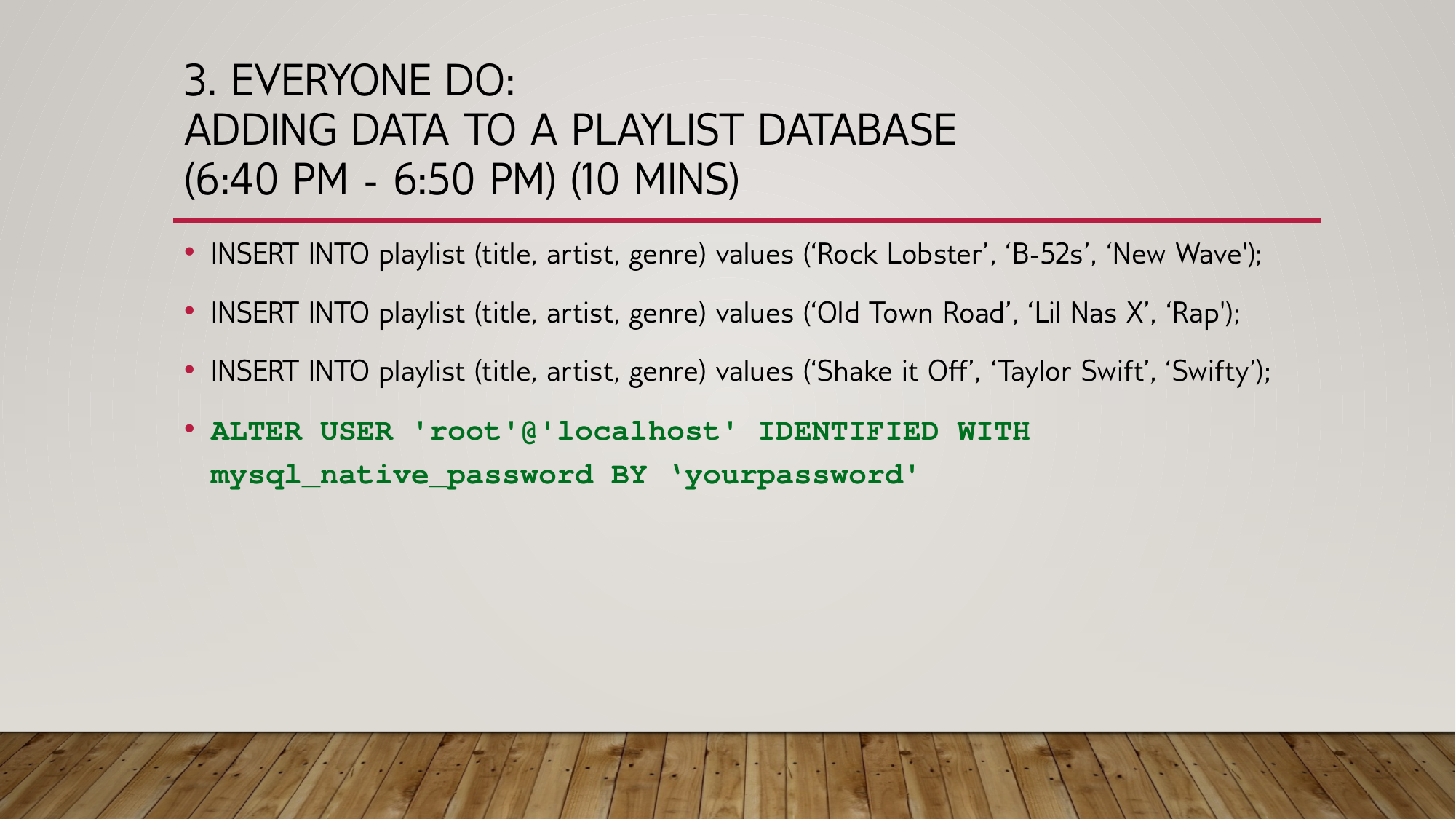

# 3. EVERYONE Do: ADDING DATA TO a PLAYLIST Database (6:40 PM - 6:50 PM) (10 mins)
INSERT INTO playlist (title, artist, genre) values (‘Rock Lobster’, ‘B-52s’, ‘New Wave');
INSERT INTO playlist (title, artist, genre) values (‘Old Town Road’, ‘Lil Nas X’, ‘Rap');
INSERT INTO playlist (title, artist, genre) values (‘Shake it Off’, ‘Taylor Swift’, ‘Swifty’);
ALTER USER 'root'@'localhost' IDENTIFIED WITH mysql_native_password BY ‘yourpassword'